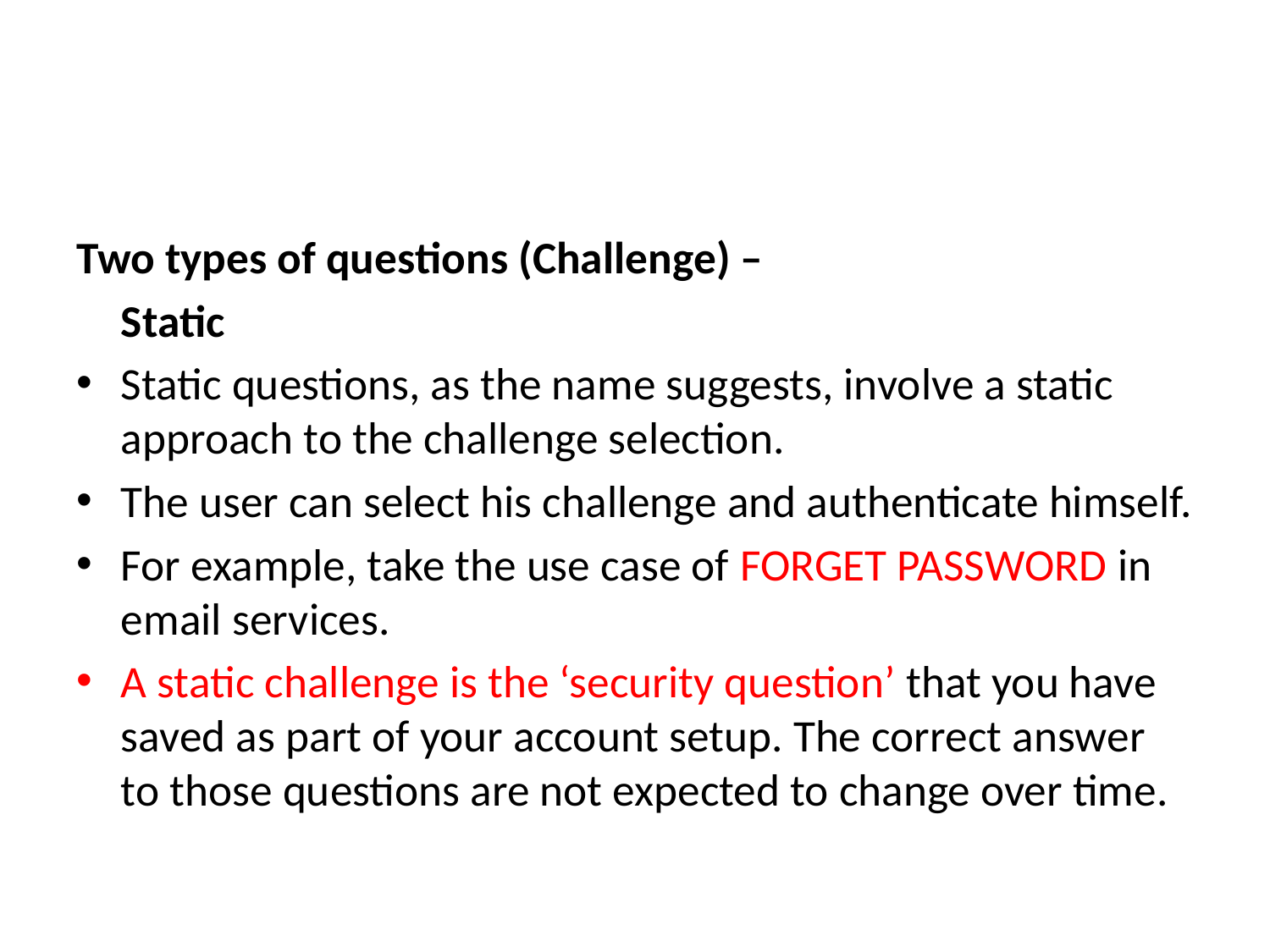

#
Two types of questions (Challenge) –
	Static
Static questions, as the name suggests, involve a static approach to the challenge selection.
The user can select his challenge and authenticate himself.
For example, take the use case of FORGET PASSWORD in email services.
A static challenge is the ‘security question’ that you have saved as part of your account setup. The correct answer to those questions are not expected to change over time.